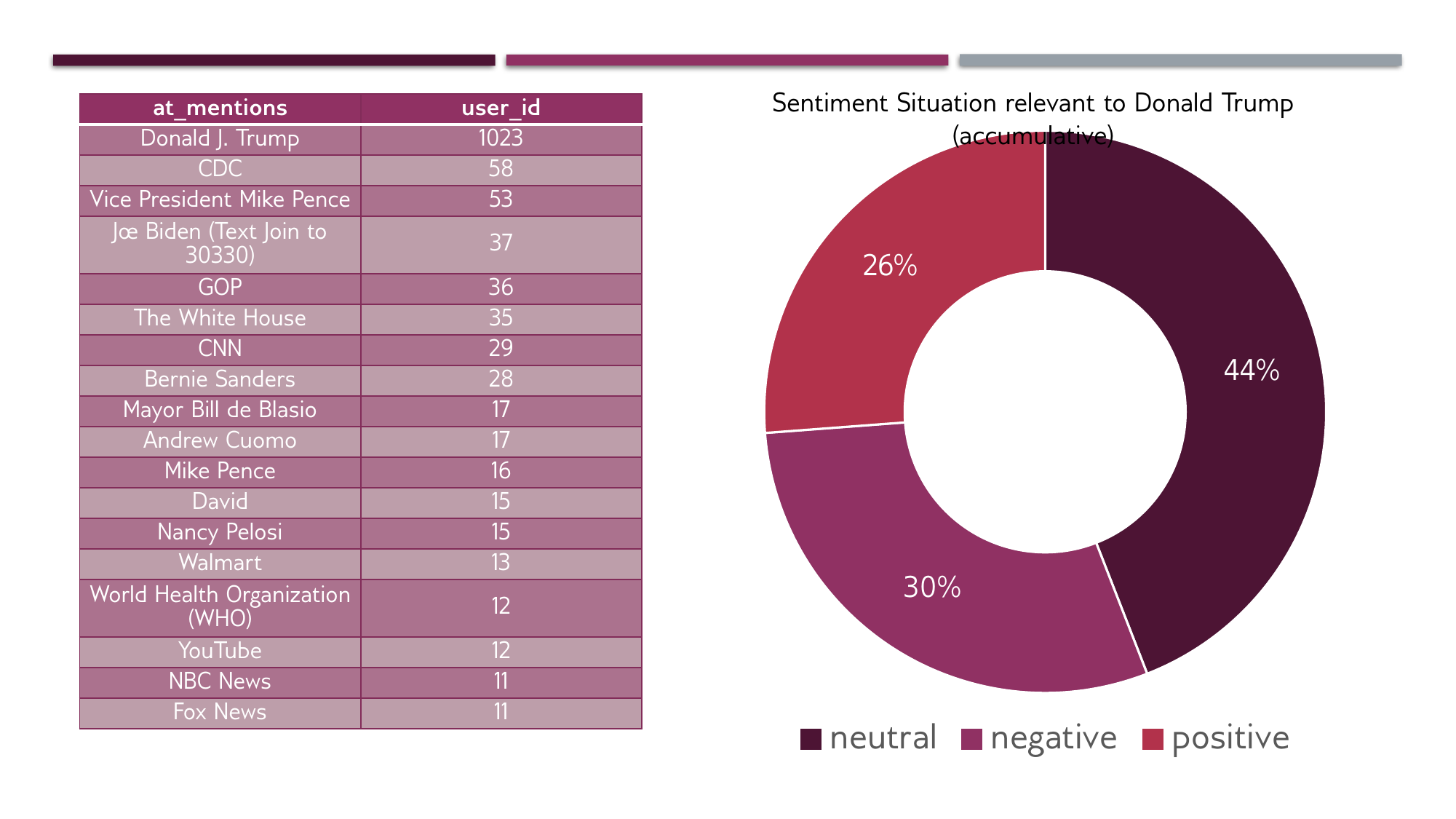

Sentiment Situation relevant to Donald Trump
(accumulative)
| at\_mentions | user\_id |
| --- | --- |
| Donald J. Trump | 1023 |
| CDC | 58 |
| Vice President Mike Pence | 53 |
| Joe Biden (Text Join to 30330) | 37 |
| GOP | 36 |
| The White House | 35 |
| CNN | 29 |
| Bernie Sanders | 28 |
| Mayor Bill de Blasio | 17 |
| Andrew Cuomo | 17 |
| Mike Pence | 16 |
| David | 15 |
| Nancy Pelosi | 15 |
| Walmart | 13 |
| World Health Organization (WHO) | 12 |
| YouTube | 12 |
| NBC News | 11 |
| Fox News | 11 |

### Chart

| Category | senti percent |
|---|---|
| neutral | 0.44086 |
| negative | 0.297165 |
| positive | 0.261975 |